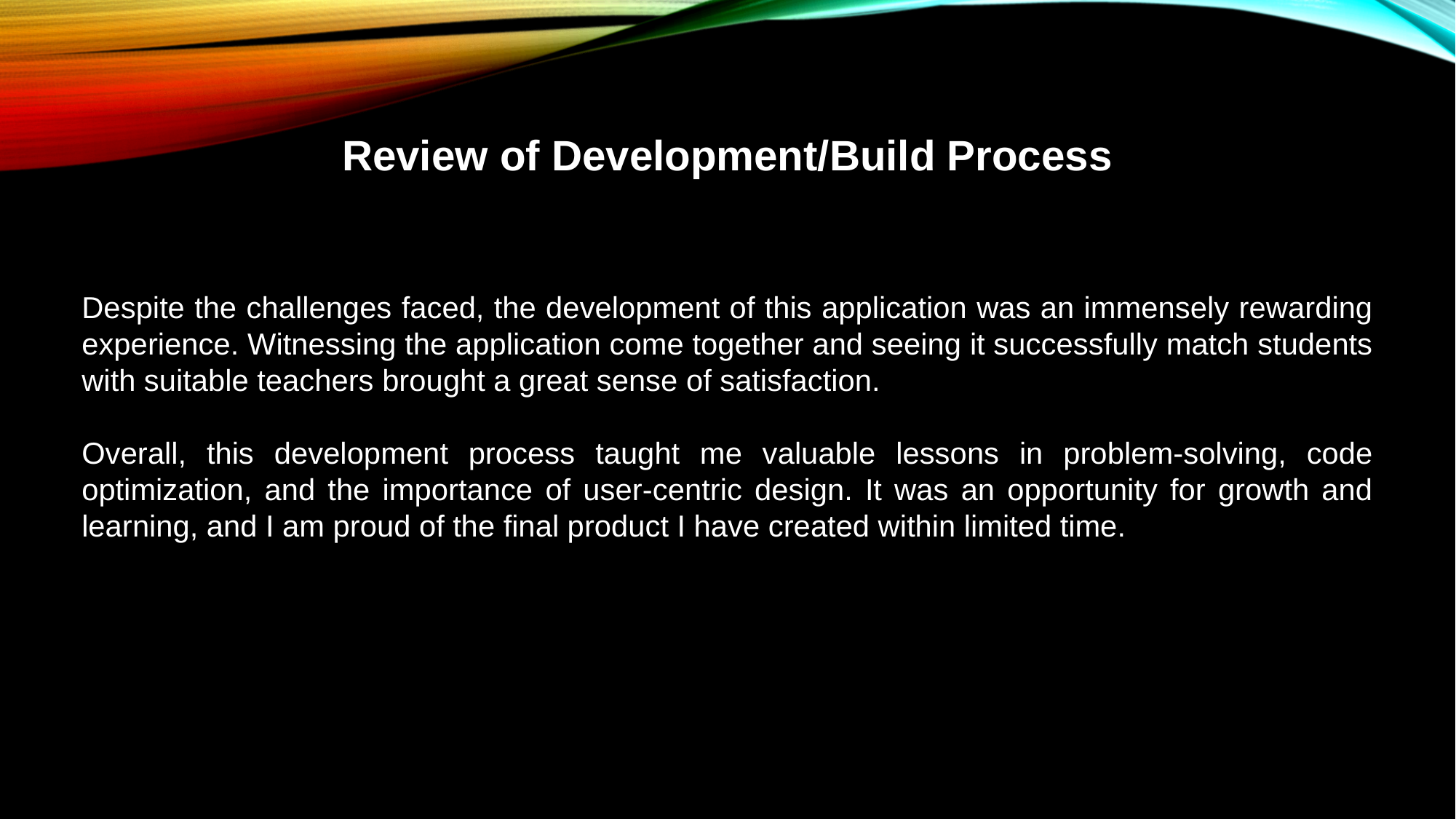

Review of Development/Build Process
Despite the challenges faced, the development of this application was an immensely rewarding experience. Witnessing the application come together and seeing it successfully match students with suitable teachers brought a great sense of satisfaction.
Overall, this development process taught me valuable lessons in problem-solving, code optimization, and the importance of user-centric design. It was an opportunity for growth and learning, and I am proud of the final product I have created within limited time.